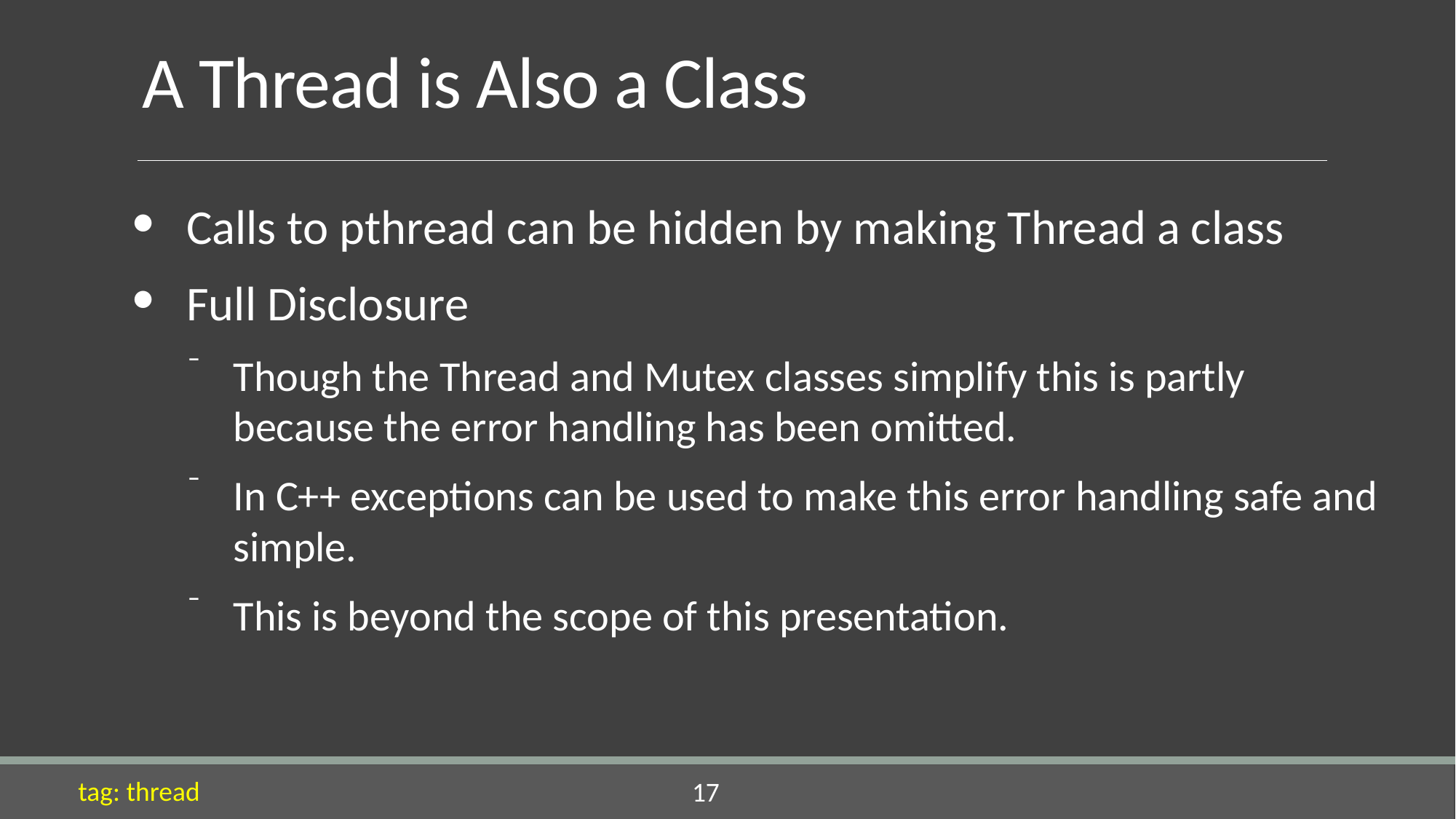

# A Thread is Also a Class
Calls to pthread can be hidden by making Thread a class
Full Disclosure
Though the Thread and Mutex classes simplify this is partly because the error handling has been omitted.
In C++ exceptions can be used to make this error handling safe and simple.
This is beyond the scope of this presentation.

tag: thread